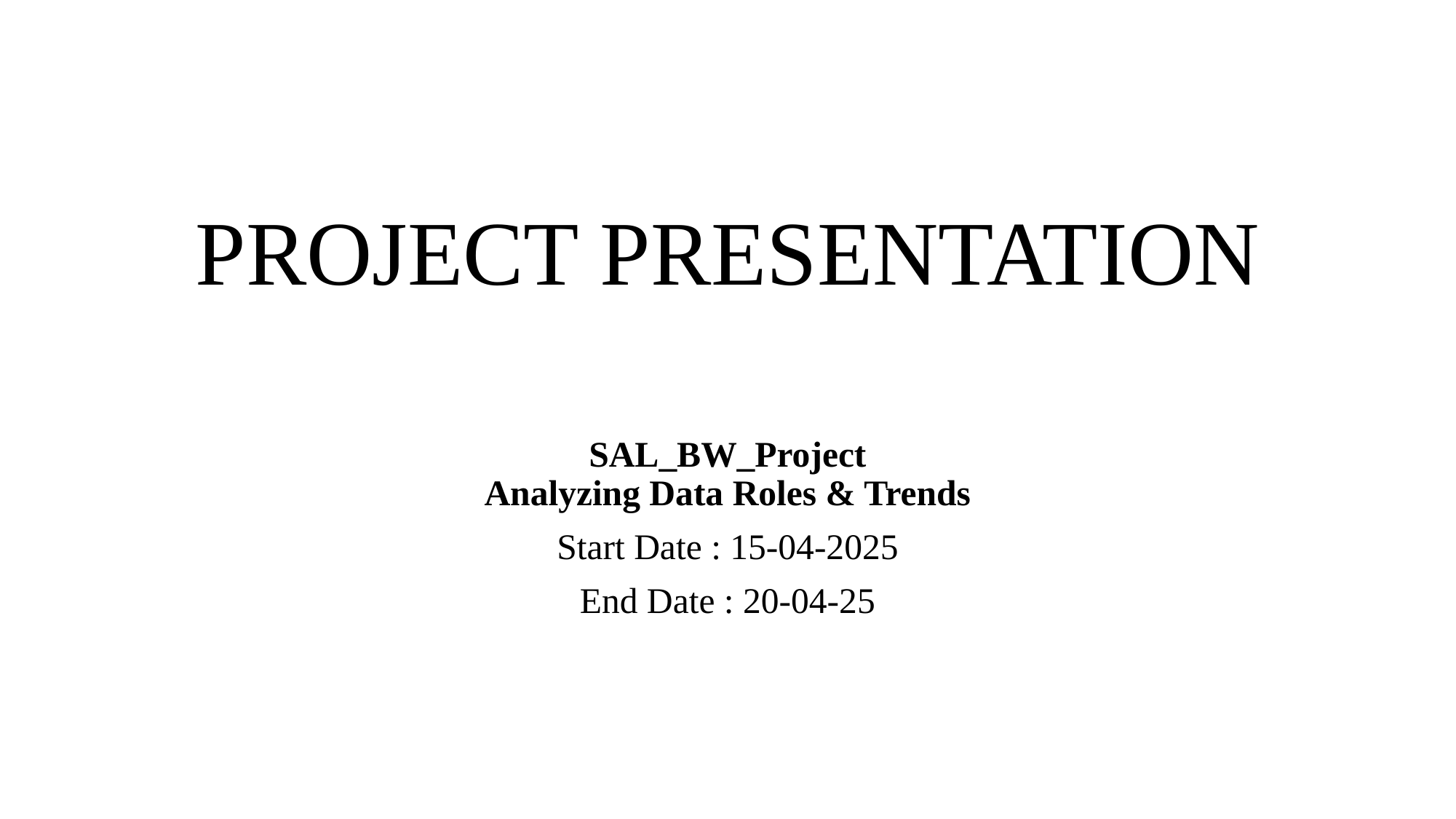

# PROJECT PRESENTATION
SAL_BW_Project
Analyzing Data Roles & Trends
Start Date : 15-04-2025
End Date : 20-04-25